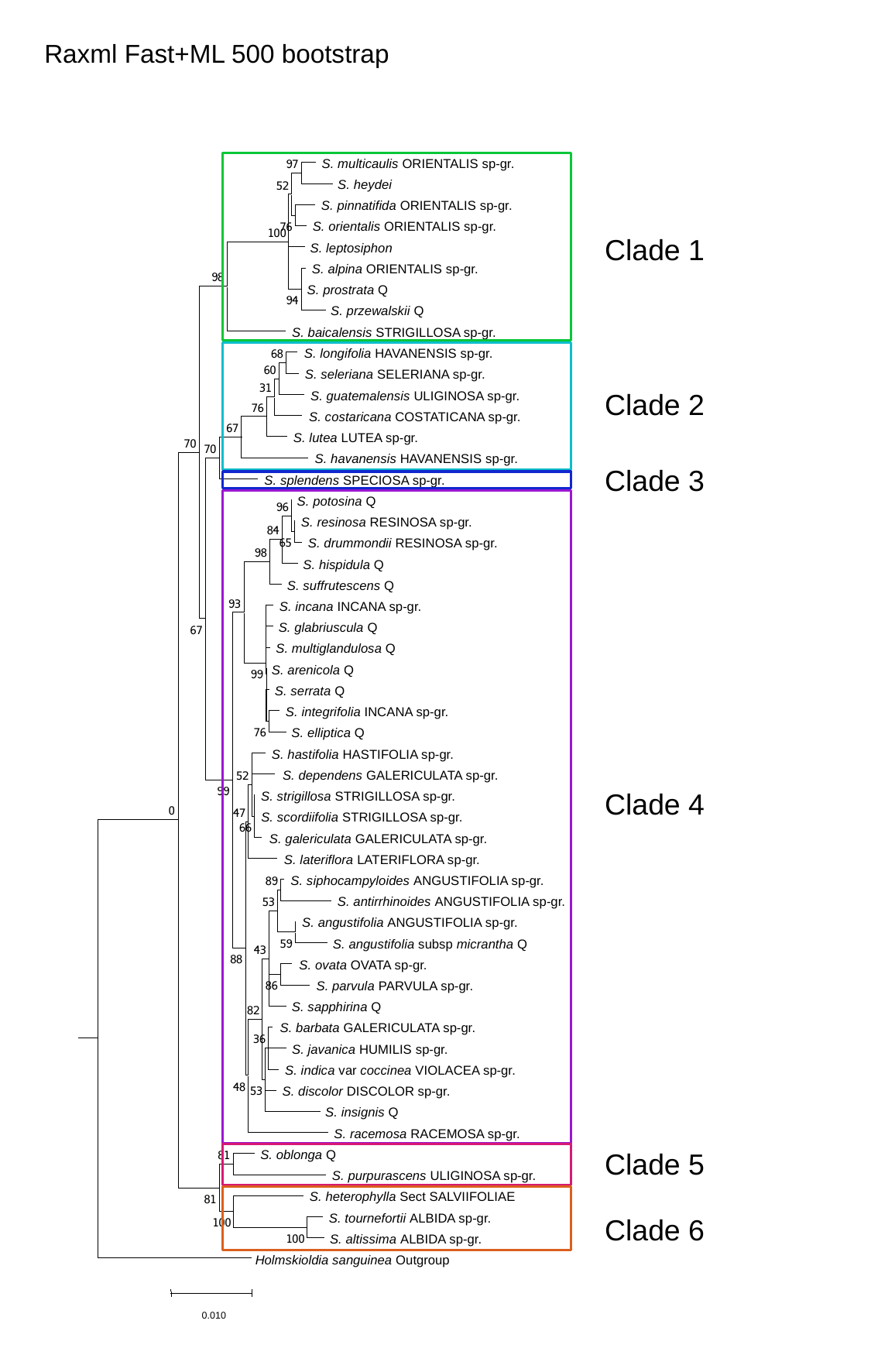

Raxml Fast+ML 500 bootstrap

 S. multicaulis ORIENTALIS sp-gr.
97

 S. heydei
52

 S. pinnatifida ORIENTALIS sp-gr.

 S. orientalis ORIENTALIS sp-gr.
76

100
 S. leptosiphon

 S. alpina ORIENTALIS sp-gr.

98

 S. prostrata Q

94
 S. przewalskii Q
 S. baicalensis STRIGILLOSA sp-gr.
 S. longifolia HAVANENSIS sp-gr.
68

60

 S. seleriana SELERIANA sp-gr.

31
 S. guatemalensis ULIGINOSA sp-gr.

76
 S. costaricana COSTATICANA sp-gr.

67
 S. lutea LUTEA sp-gr.
70

70
 S. havanensis HAVANENSIS sp-gr.

 S. splendens SPECIOSA sp-gr.
 S. potosina Q
96

 S. resinosa RESINOSA sp-gr.

84

 S. drummondii RESINOSA sp-gr.
65

98
 S. hispidula Q

 S. suffrutescens Q
93
 S. incana INCANA sp-gr.

 S. glabriuscula Q
67

 S. multiglandulosa Q

 S. arenicola Q

99
 S. serrata Q

 S. integrifolia INCANA sp-gr.

 S. elliptica Q
76
 S. hastifolia HASTIFOLIA sp-gr.

 S. dependens GALERICULATA sp-gr.
52

99

 S. strigillosa STRIGILLOSA sp-gr.

0
47

 S. scordiifolia STRIGILLOSA sp-gr.

66

 S. galericulata GALERICULATA sp-gr.
 S. lateriflora LATERIFLORA sp-gr.
 S. siphocampyloides ANGUSTIFOLIA sp-gr.
89

 S. antirrhinoides ANGUSTIFOLIA sp-gr.
53

 S. angustifolia ANGUSTIFOLIA sp-gr.

 S. angustifolia subsp micrantha Q
59
43

88
 S. ovata OVATA sp-gr.

 S. parvula PARVULA sp-gr.
86
 S. sapphirina Q
82

 S. barbata GALERICULATA sp-gr.

36

 S. javanica HUMILIS sp-gr.

 S. indica var coccinea VIOLACEA sp-gr.

48

 S. discolor DISCOLOR sp-gr.
53

 S. insignis Q
 S. racemosa RACEMOSA sp-gr.
 S. oblonga Q
81

 S. purpurascens ULIGINOSA sp-gr.

 S. heterophylla Sect SALVIIFOLIAE
81

 S. tournefortii ALBIDA sp-gr.

100

 S. altissima ALBIDA sp-gr.
100
 Holmskioldia sanguinea Outgroup

0.010
Clade 1

Clade 2
Clade 3

Clade 4
Clade 5

Clade 6